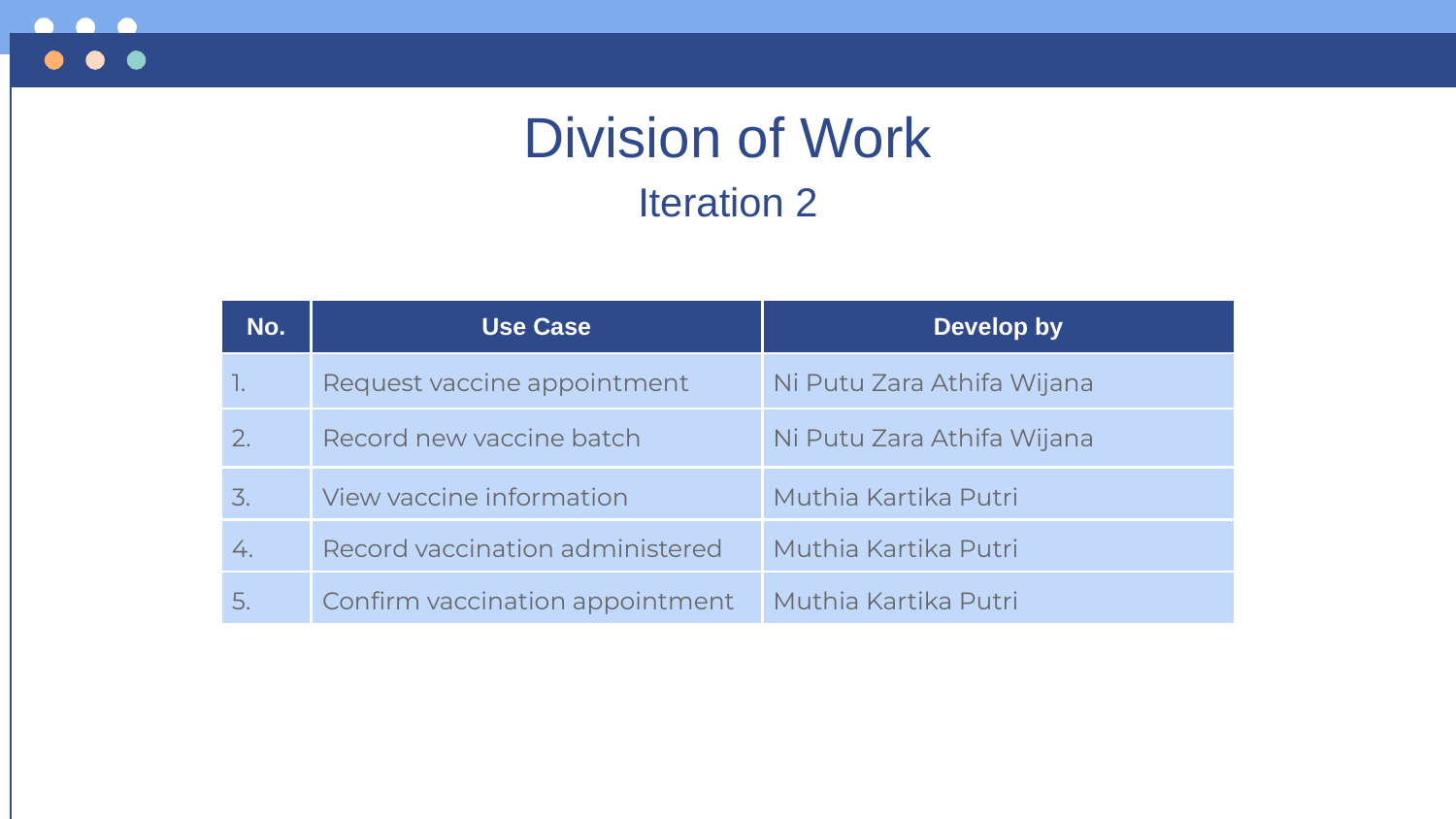

# Division of Work
Iteration 2
| No. | Use Case | Develop by |
| --- | --- | --- |
| 1. | Request vaccine appointment | Ni Putu Zara Athifa Wijana |
| 2. | Record new vaccine batch | Ni Putu Zara Athifa Wijana |
| 3. | View vaccine information | Muthia Kartika Putri |
| 4. | Record vaccination administered | Muthia Kartika Putri |
| 5. | Confirm vaccination appointment | Muthia Kartika Putri |